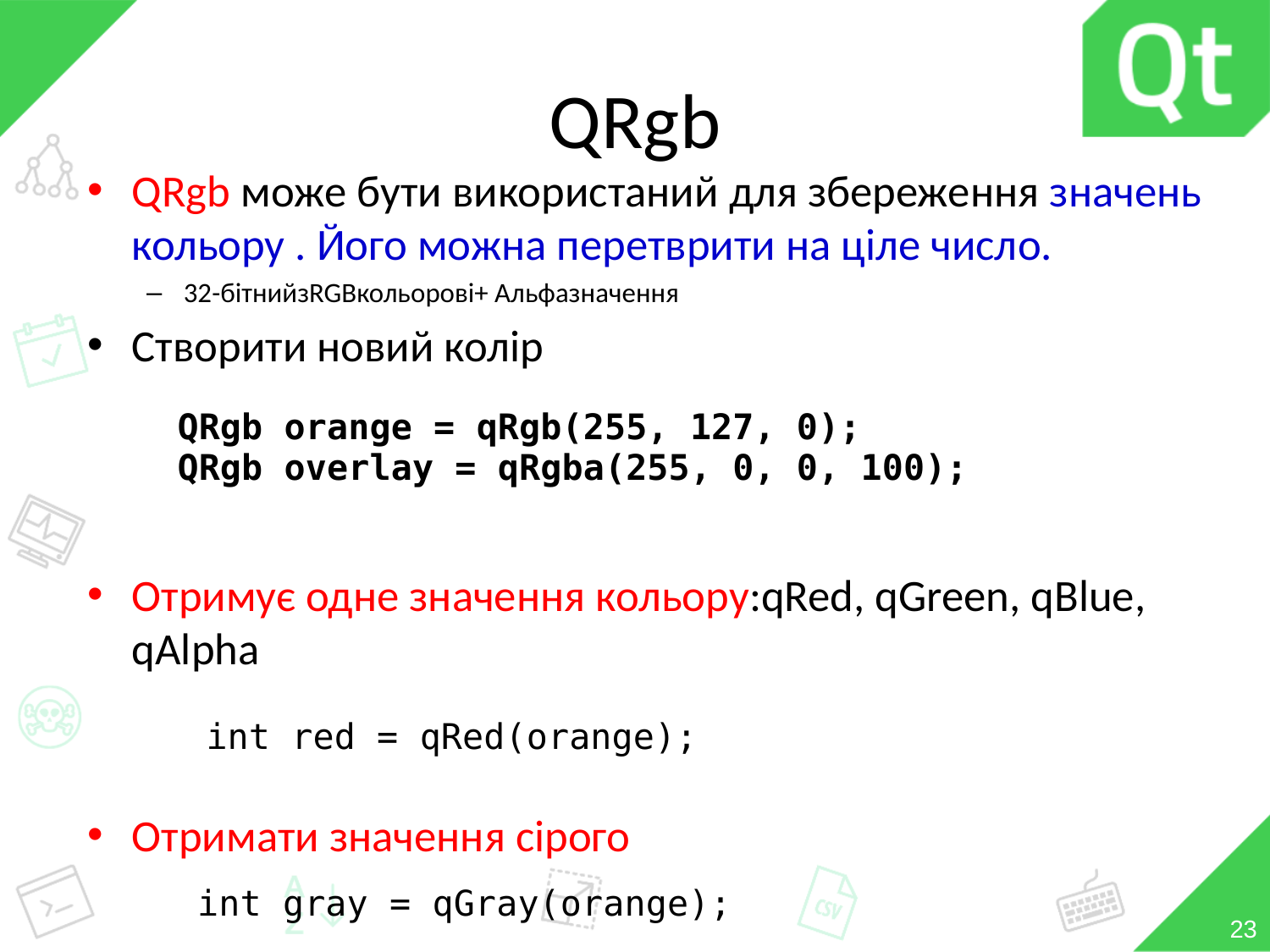

# QRgb
QRgb може бути використаний для збереження значень кольору . Його можна перетврити на ціле число.
32-бітнийзRGBкольорові+ Альфазначення
Створити новий колір

Отримує одне значення кольору:qRed, qGreen, qBlue, qAlpha

Отримати значення сірого
QRgb orange = qRgb(255, 127, 0);
QRgb overlay = qRgba(255, 0, 0, 100);
int red = qRed(orange);
int gray = qGray(orange);
23